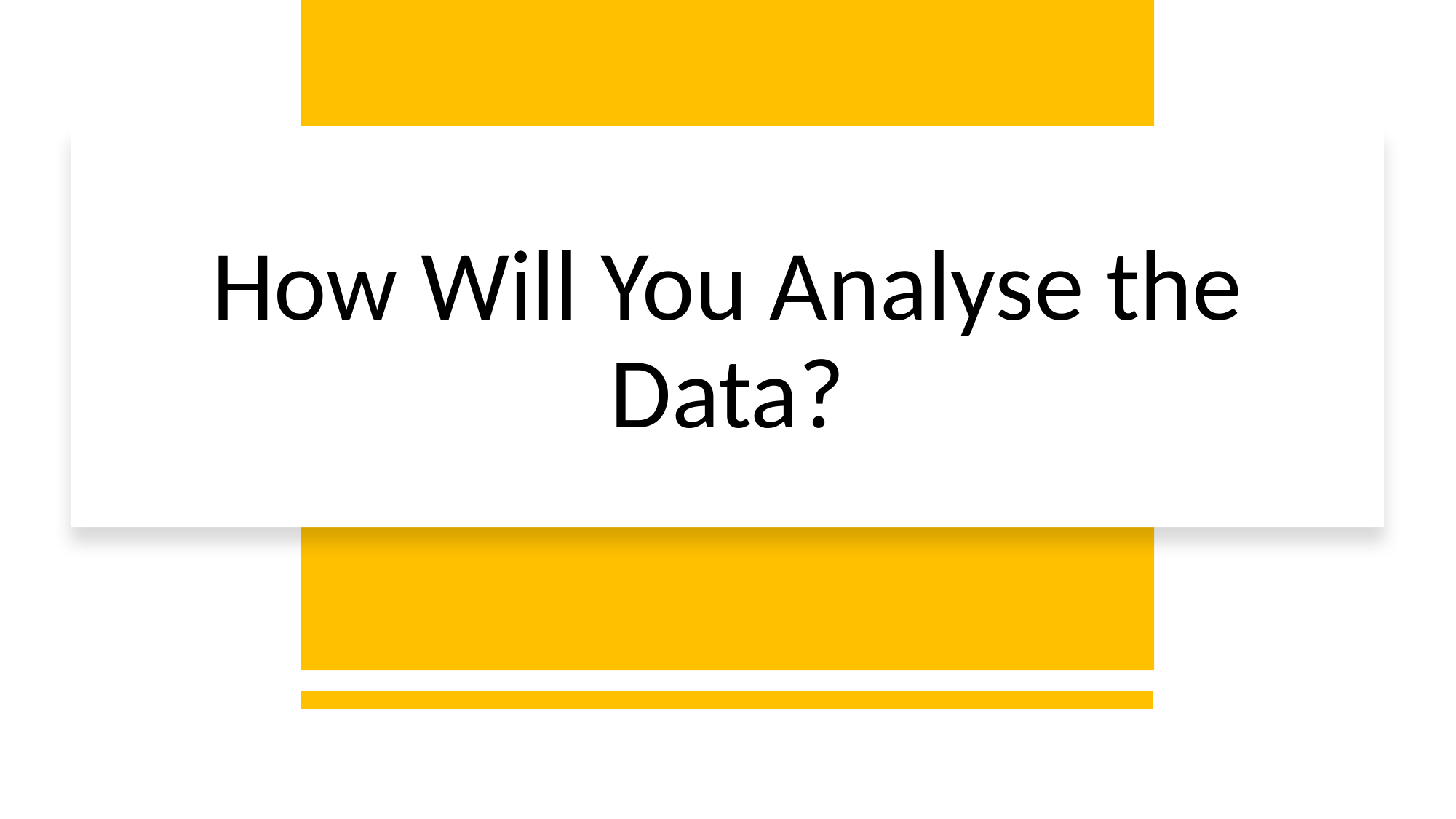

# How Will You Analyse the Data?